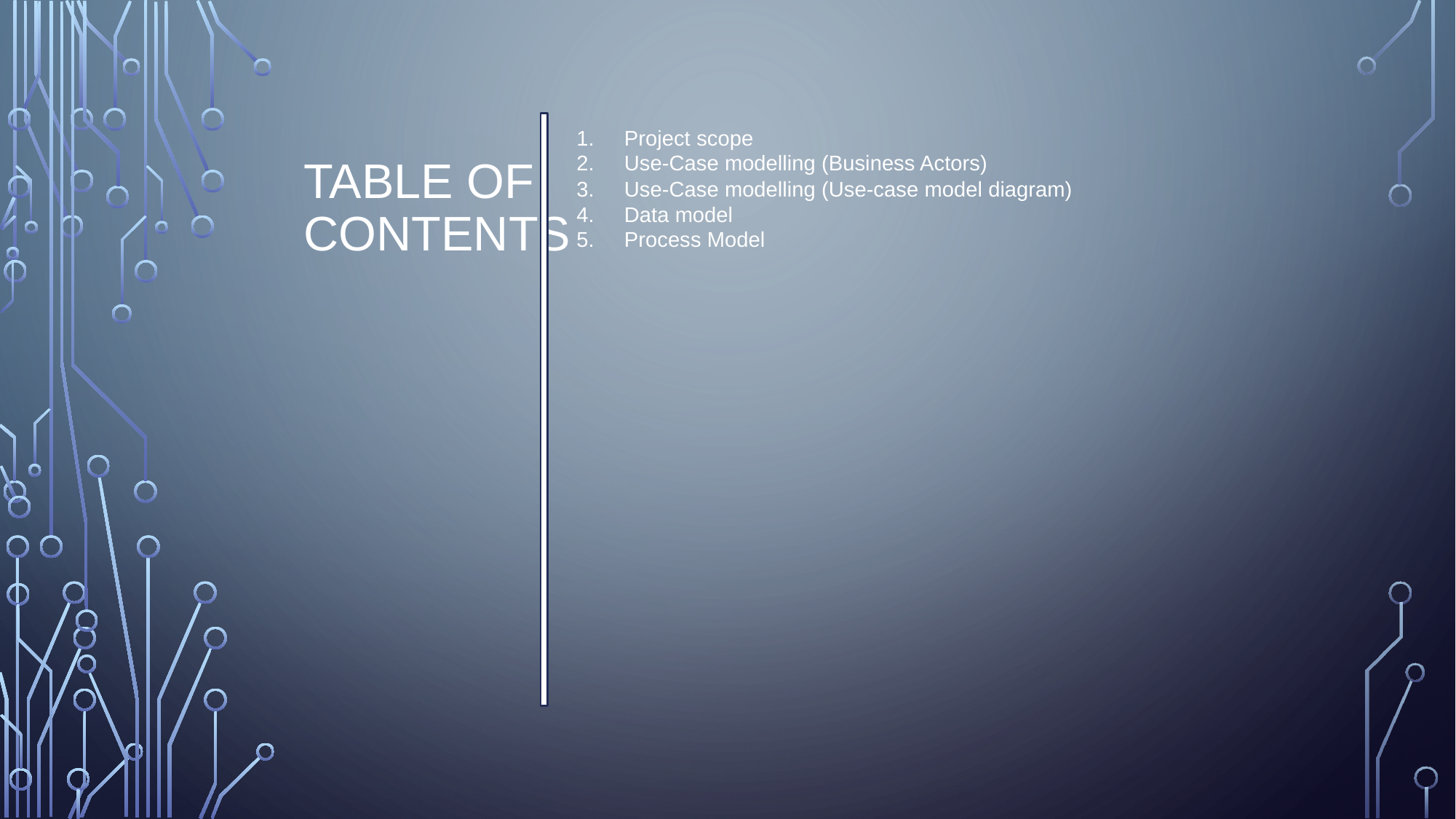

# Table of Contents

Project scope
Use-Case modelling (Business Actors)
Use-Case modelling (Use-case model diagram)
Data model
Process Model